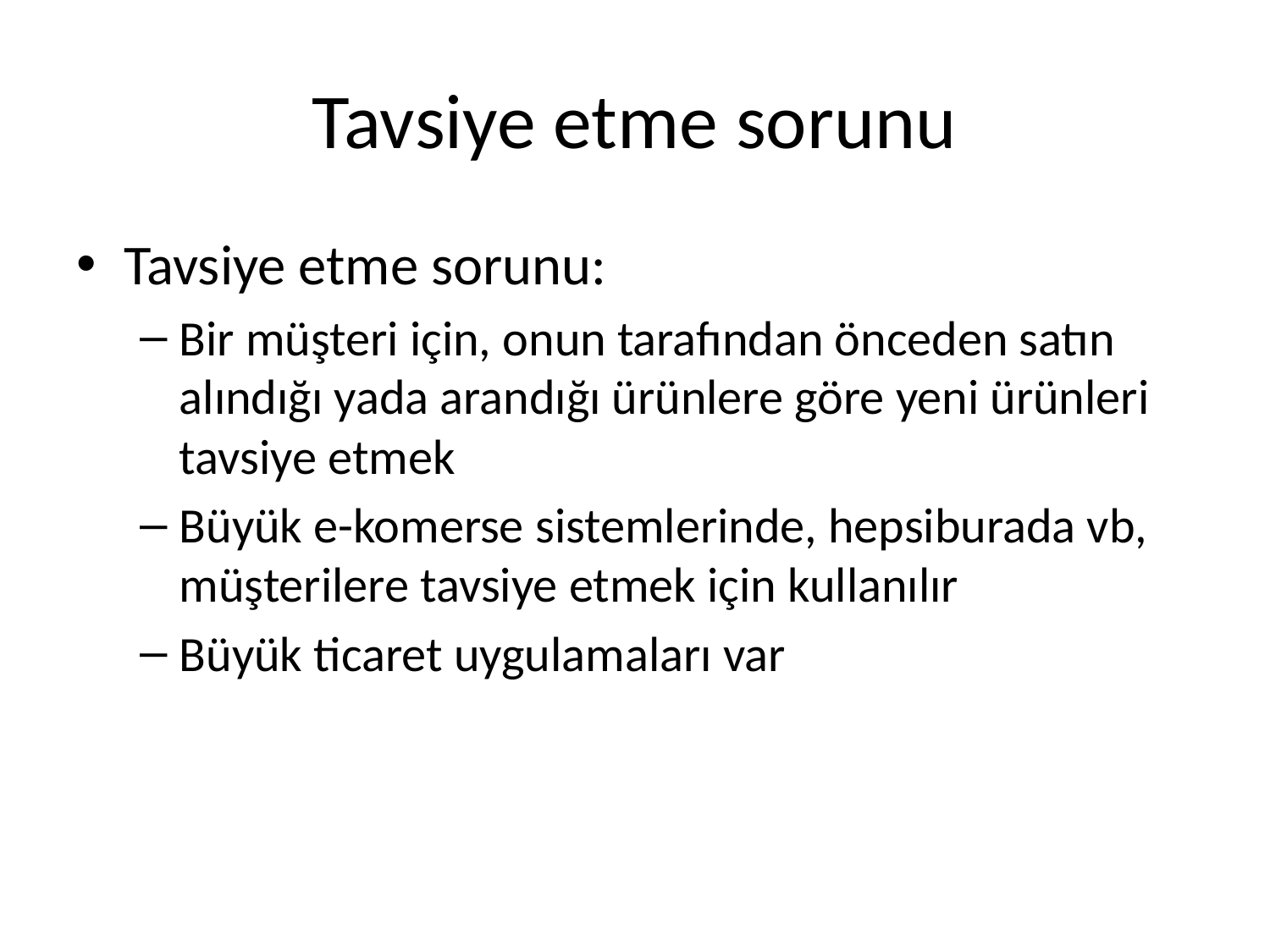

# Tavsiye etme sorunu
Tavsiye etme sorunu:
Bir müşteri için, onun tarafından önceden satın alındığı yada arandığı ürünlere göre yeni ürünleri tavsiye etmek
Büyük e-komerse sistemlerinde, hepsiburada vb, müşterilere tavsiye etmek için kullanılır
Büyük ticaret uygulamaları var